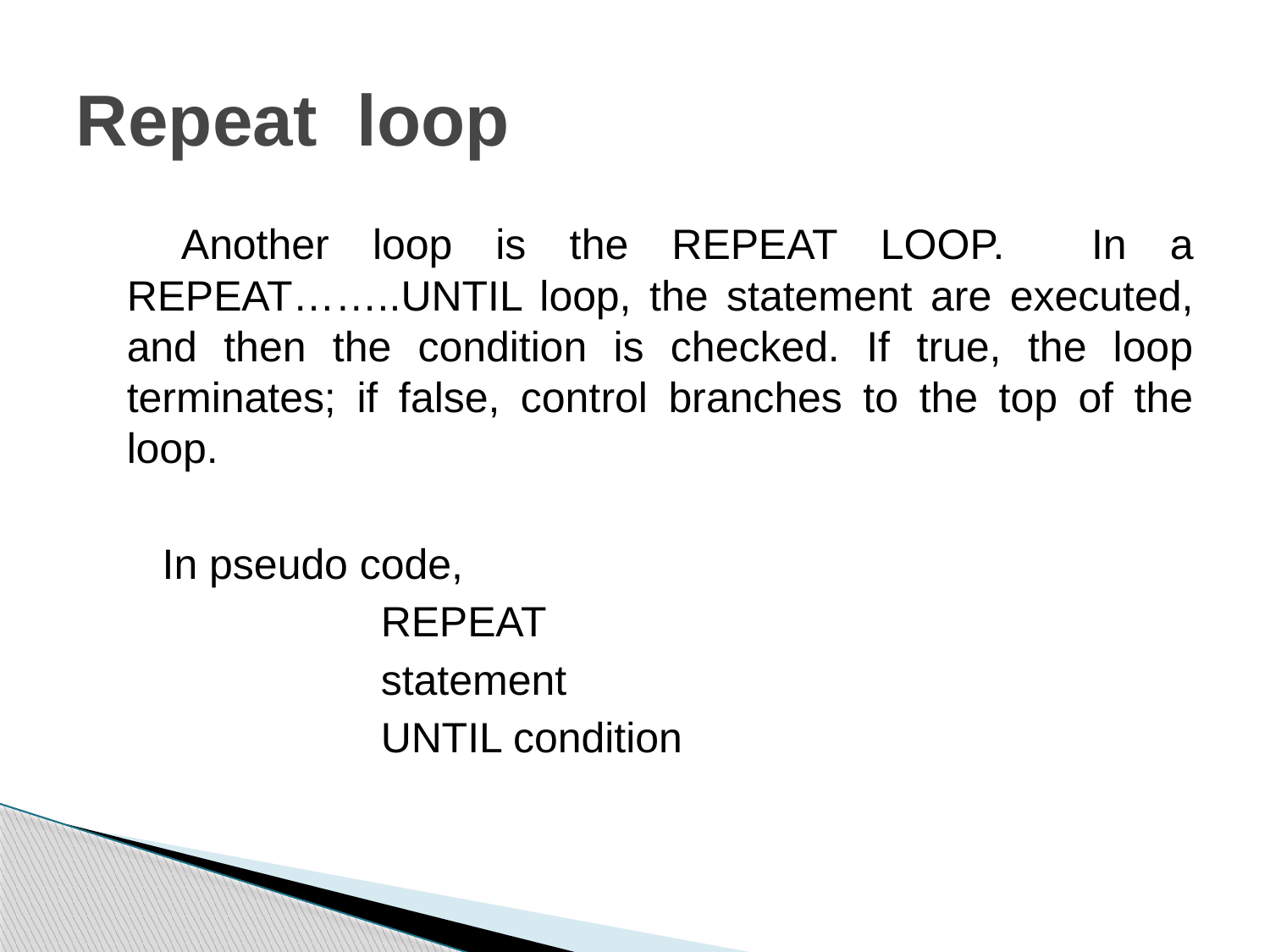

# Repeat  loop
  Another loop is the REPEAT LOOP.  In a REPEAT……..UNTIL loop, the statement are executed, and then the condition is checked. If true, the loop terminates; if false, control branches to the top of the loop.

      In pseudo code,
     		REPEAT
    		statement
    		UNTIL condition